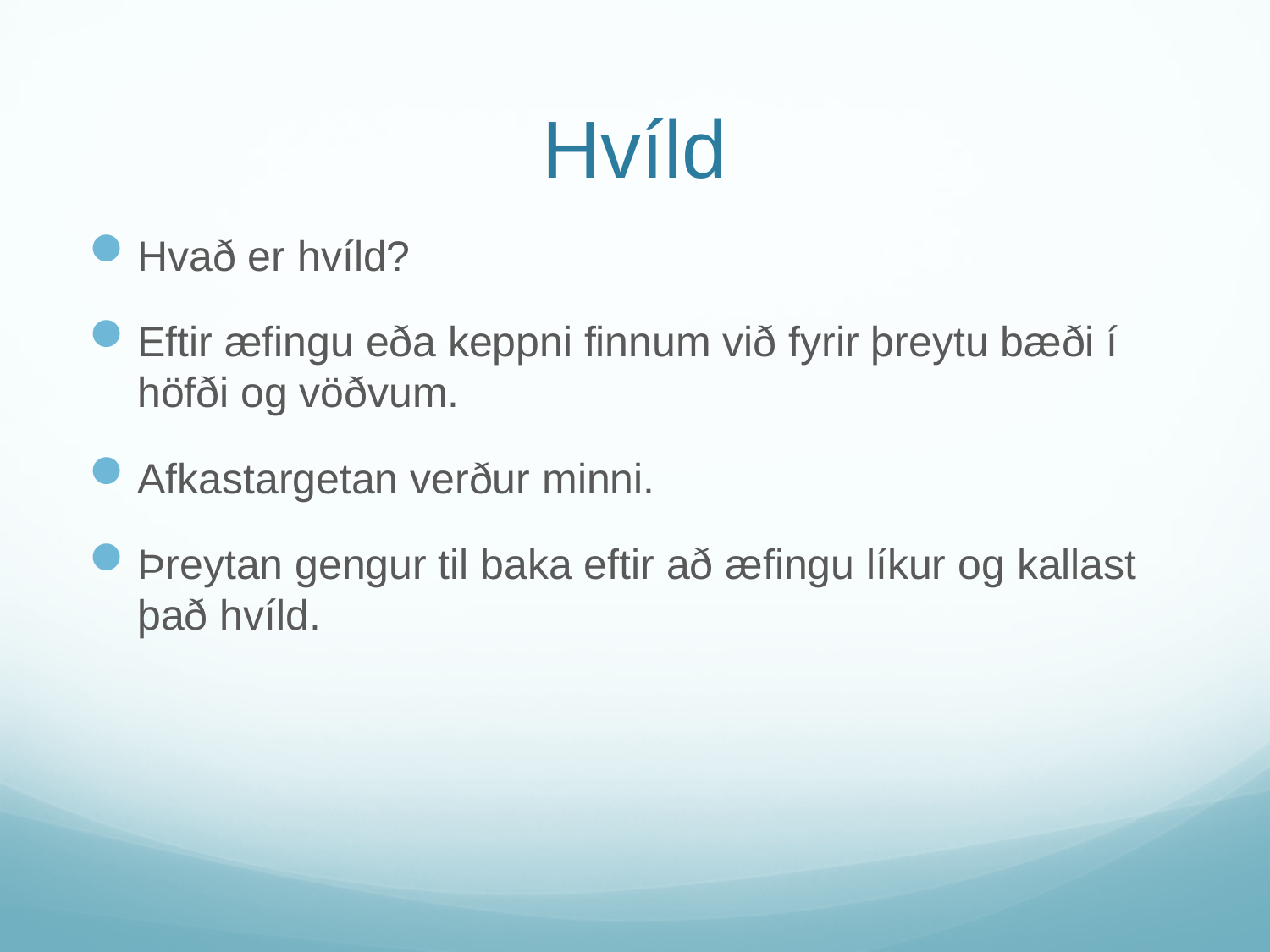

# Hvíld
Hvað er hvíld?
Eftir æfingu eða keppni finnum við fyrir þreytu bæði í höfði og vöðvum.
Afkastargetan verður minni.
Þreytan gengur til baka eftir að æfingu líkur og kallast það hvíld.